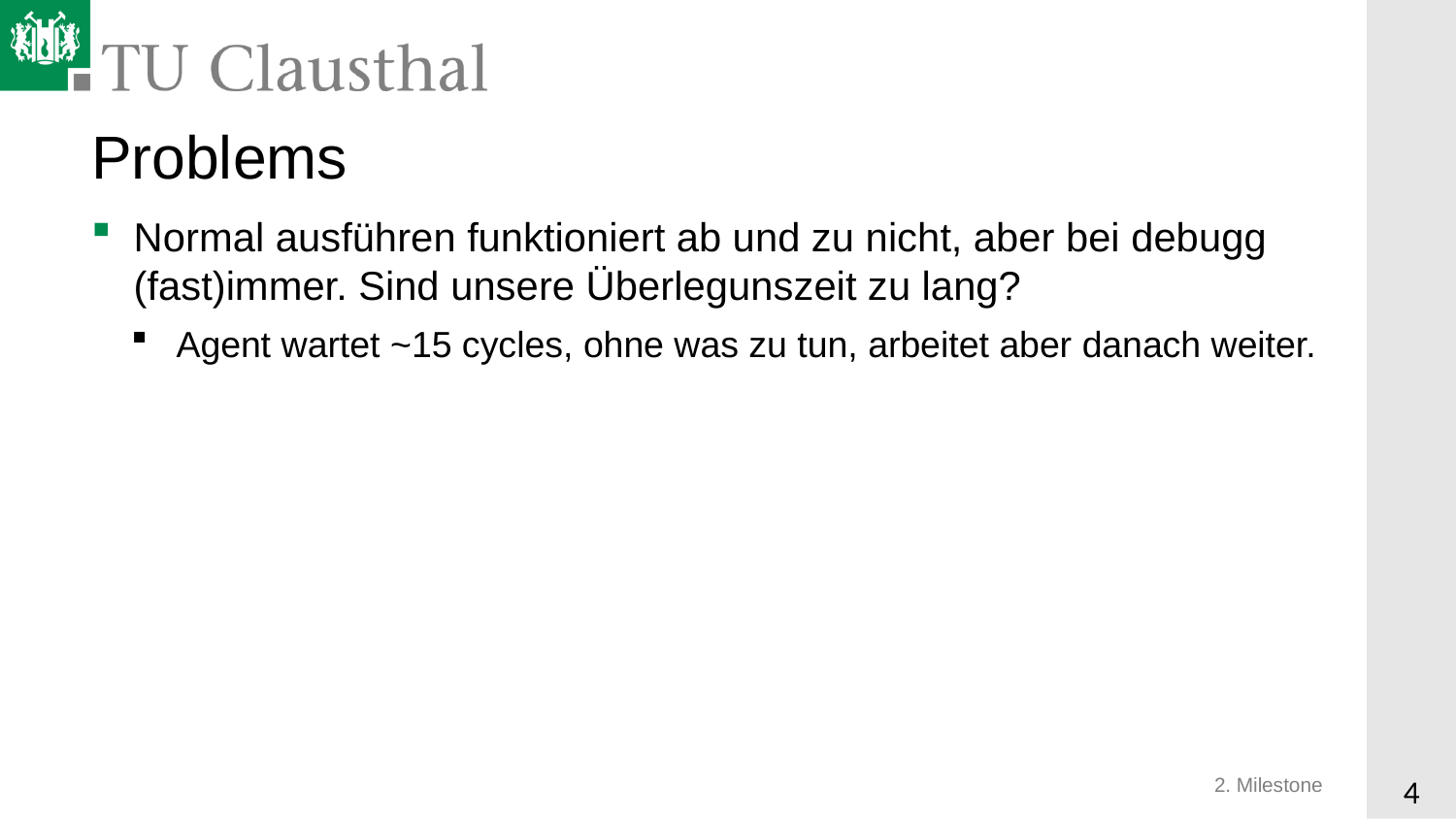

# Problems
Normal ausführen funktioniert ab und zu nicht, aber bei debugg (fast)immer. Sind unsere Überlegunszeit zu lang?
Agent wartet ~15 cycles, ohne was zu tun, arbeitet aber danach weiter.